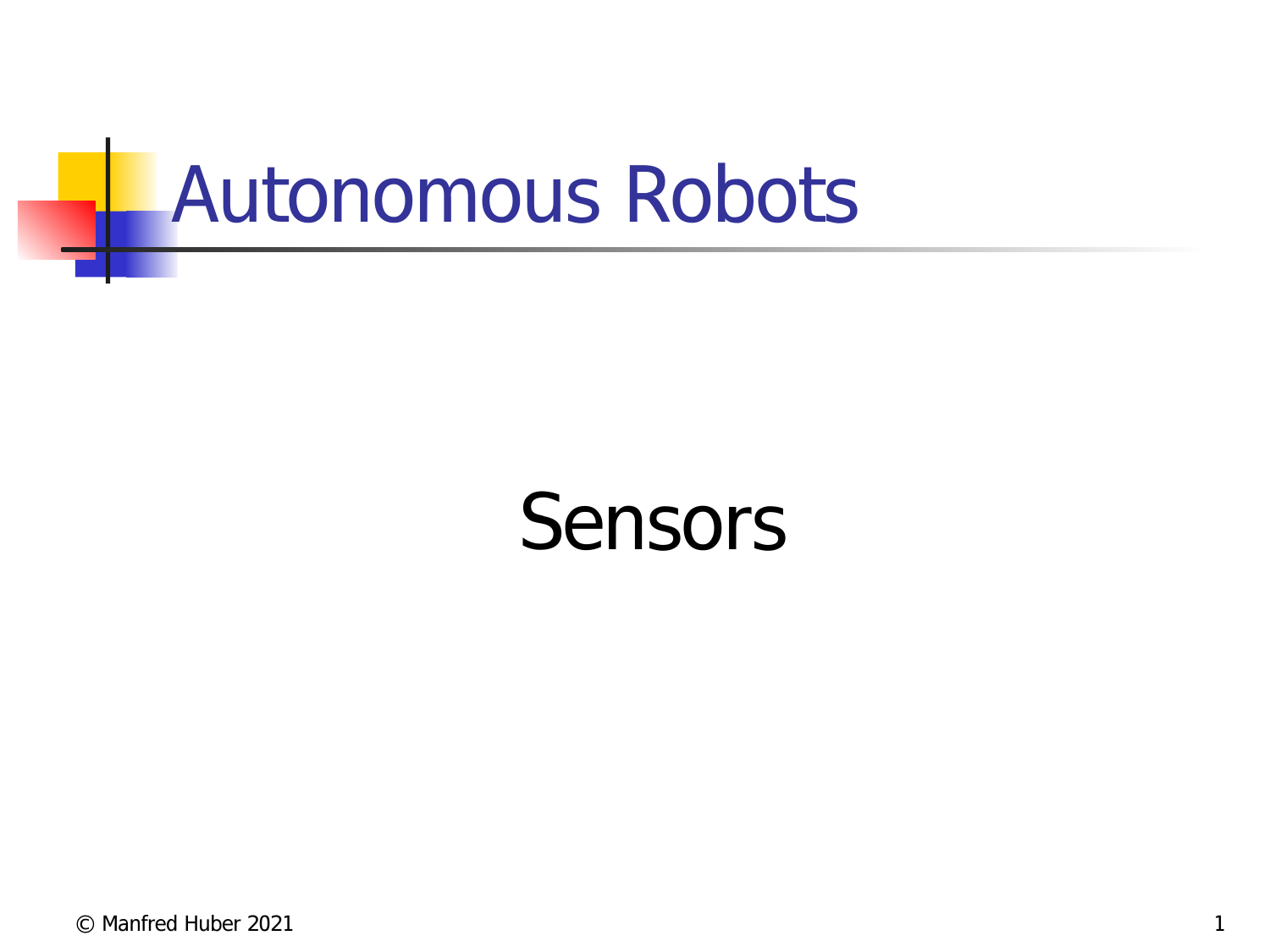

# Autonomous Robots
Sensors
© Manfred Huber 2021
1